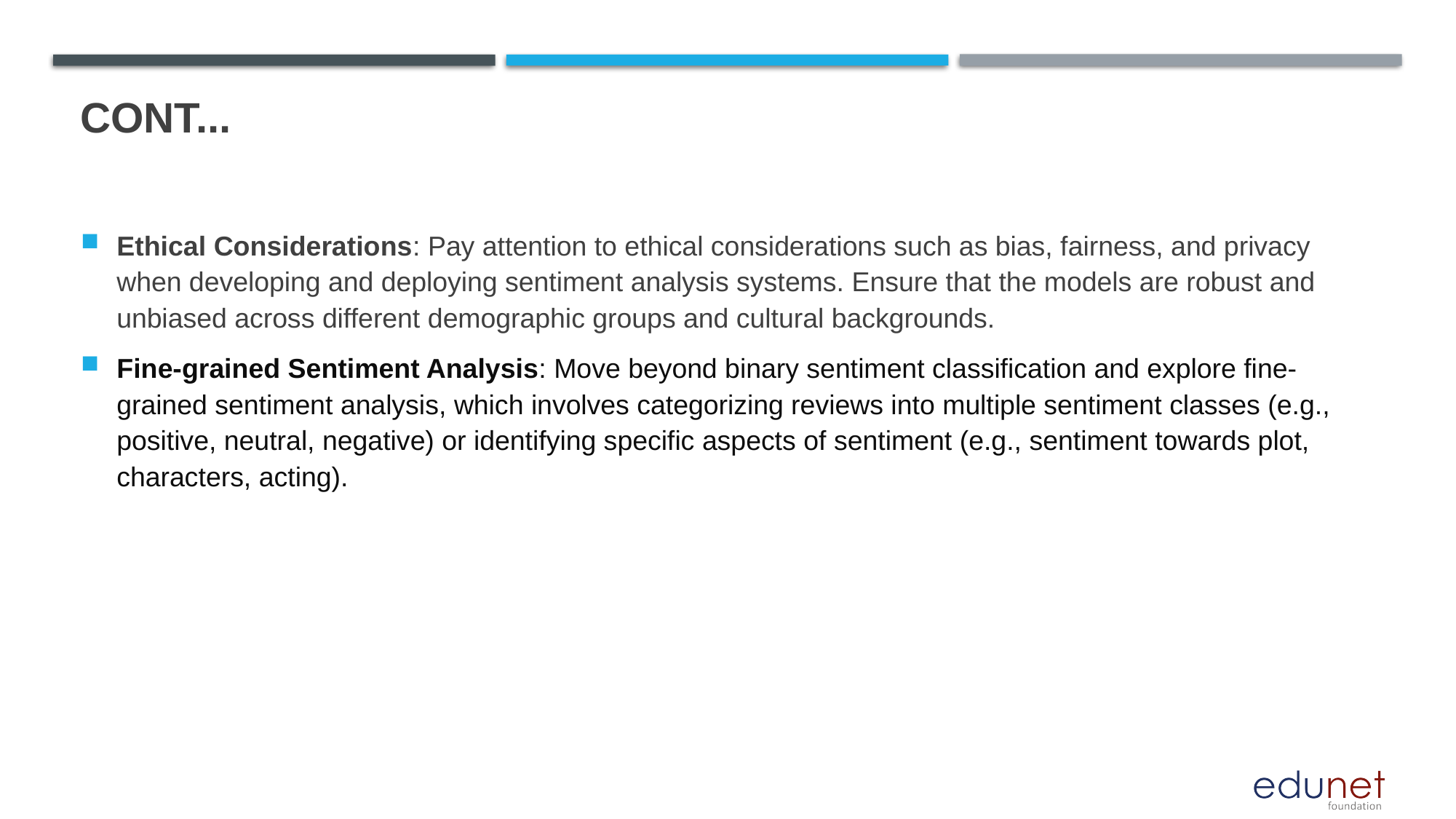

# Cont...
Ethical Considerations: Pay attention to ethical considerations such as bias, fairness, and privacy when developing and deploying sentiment analysis systems. Ensure that the models are robust and unbiased across different demographic groups and cultural backgrounds.
Fine-grained Sentiment Analysis: Move beyond binary sentiment classification and explore fine-grained sentiment analysis, which involves categorizing reviews into multiple sentiment classes (e.g., positive, neutral, negative) or identifying specific aspects of sentiment (e.g., sentiment towards plot, characters, acting).